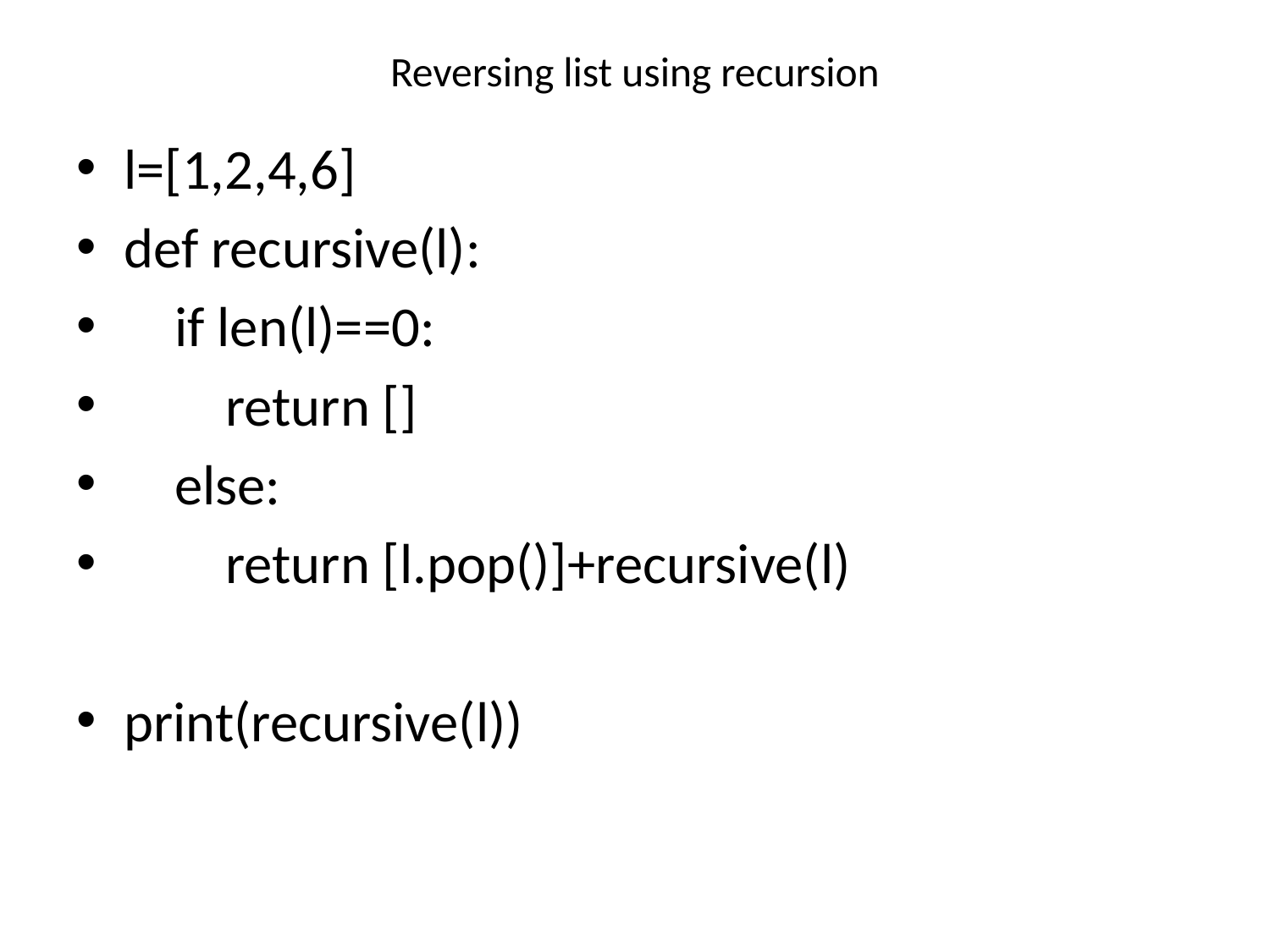

# Reversing list using recursion
l=[1,2,4,6]
def recursive(l):
    if len(l)==0:
        return []
    else:
        return [l.pop()]+recursive(l)

print(recursive(l))